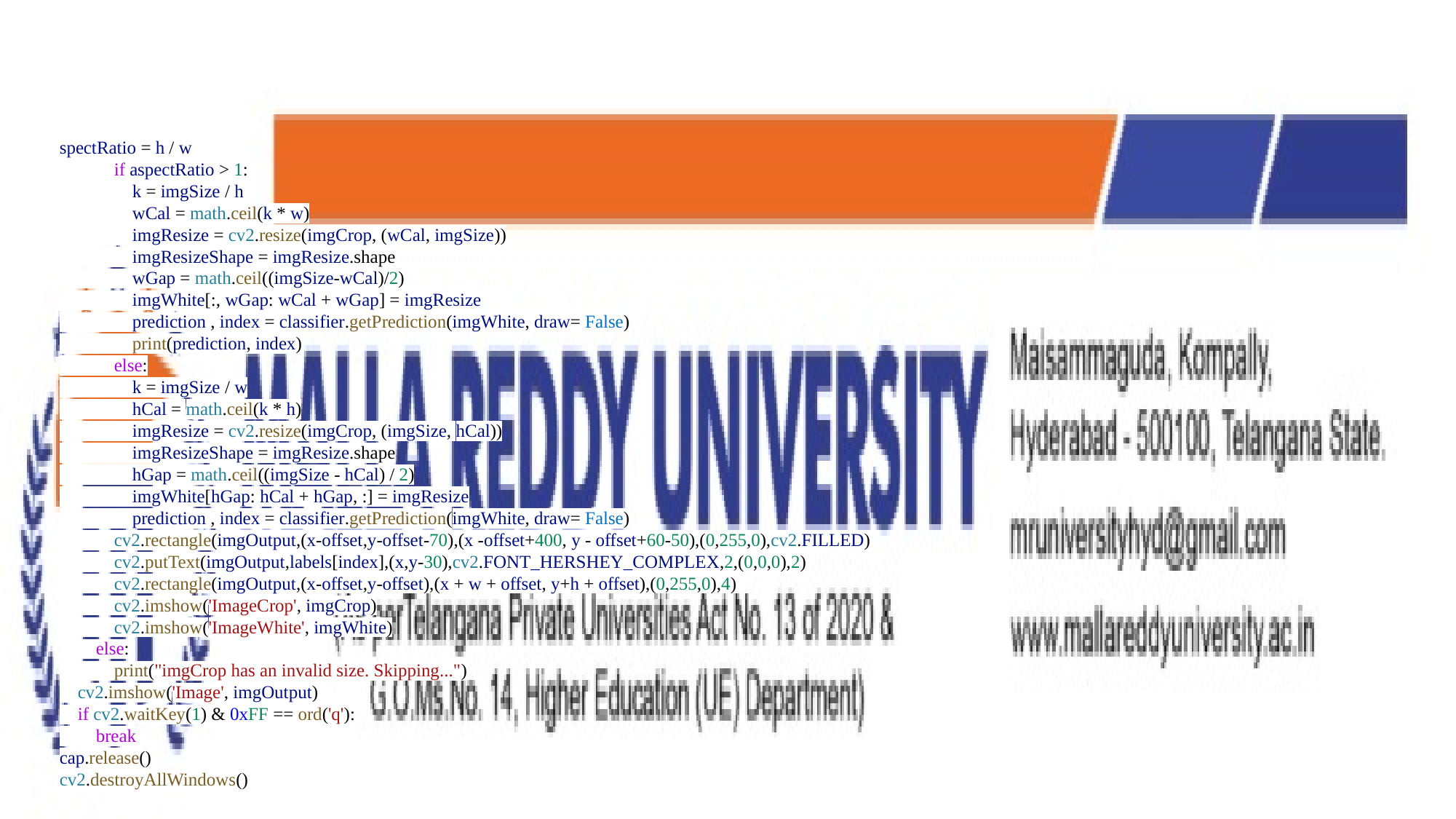

spectRatio = h / w
            if aspectRatio > 1:
                k = imgSize / h
                wCal = math.ceil(k * w)
                imgResize = cv2.resize(imgCrop, (wCal, imgSize))
                imgResizeShape = imgResize.shape
                wGap = math.ceil((imgSize-wCal)/2)
                imgWhite[:, wGap: wCal + wGap] = imgResize
                prediction , index = classifier.getPrediction(imgWhite, draw= False)
                print(prediction, index)
            else:
                k = imgSize / w
                hCal = math.ceil(k * h)
                imgResize = cv2.resize(imgCrop, (imgSize, hCal))
                imgResizeShape = imgResize.shape
                hGap = math.ceil((imgSize - hCal) / 2)
                imgWhite[hGap: hCal + hGap, :] = imgResize
                prediction , index = classifier.getPrediction(imgWhite, draw= False)
            cv2.rectangle(imgOutput,(x-offset,y-offset-70),(x -offset+400, y - offset+60-50),(0,255,0),cv2.FILLED)
            cv2.putText(imgOutput,labels[index],(x,y-30),cv2.FONT_HERSHEY_COMPLEX,2,(0,0,0),2)
            cv2.rectangle(imgOutput,(x-offset,y-offset),(x + w + offset, y+h + offset),(0,255,0),4)  
            cv2.imshow('ImageCrop', imgCrop)
            cv2.imshow('ImageWhite', imgWhite)
        else:
            print("imgCrop has an invalid size. Skipping...")
    cv2.imshow('Image', imgOutput)
    if cv2.waitKey(1) & 0xFF == ord('q'):
        break
cap.release()
cv2.destroyAllWindows()